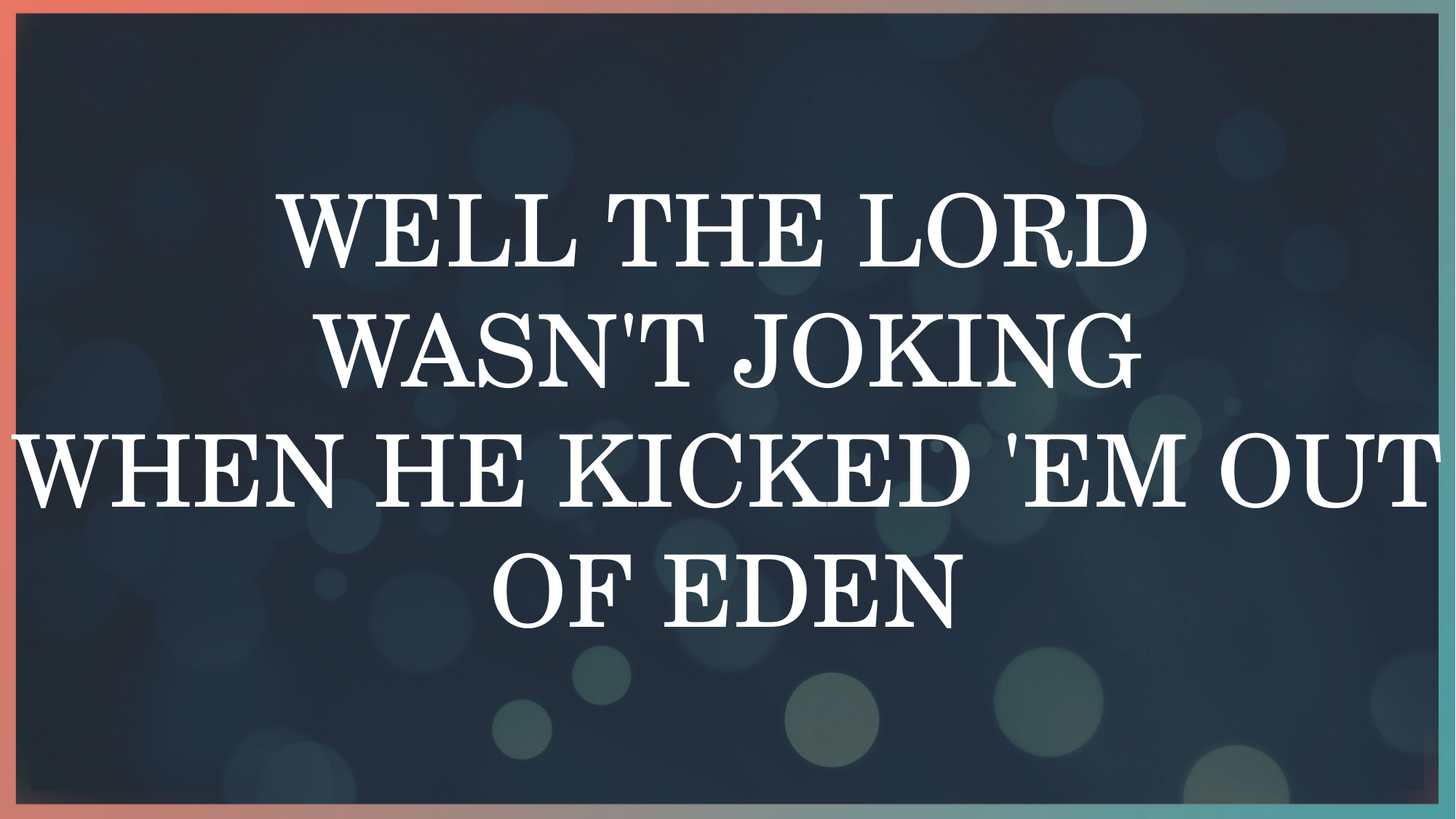

WELL THE LORD
WASN'T JOKING
WHEN HE KICKED 'EM OUT OF EDEN